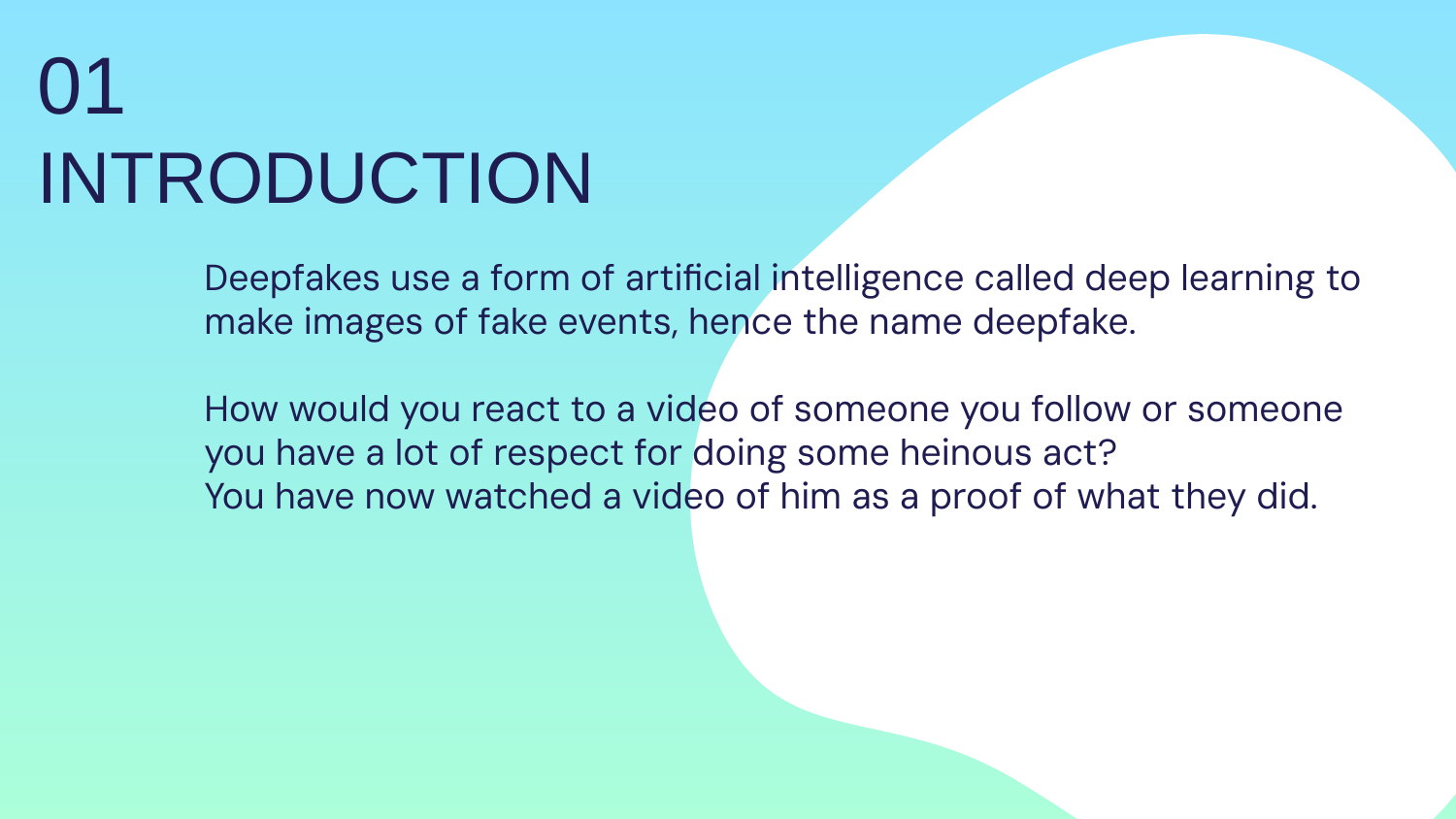

# 01 INTRODUCTION

Deepfakes use a form of artificial intelligence called deep learning to make images of fake events, hence the name deepfake.

How would you react to a video of someone you follow or someone you have a lot of respect for doing some heinous act?
You have now watched a video of him as a proof of what they did.